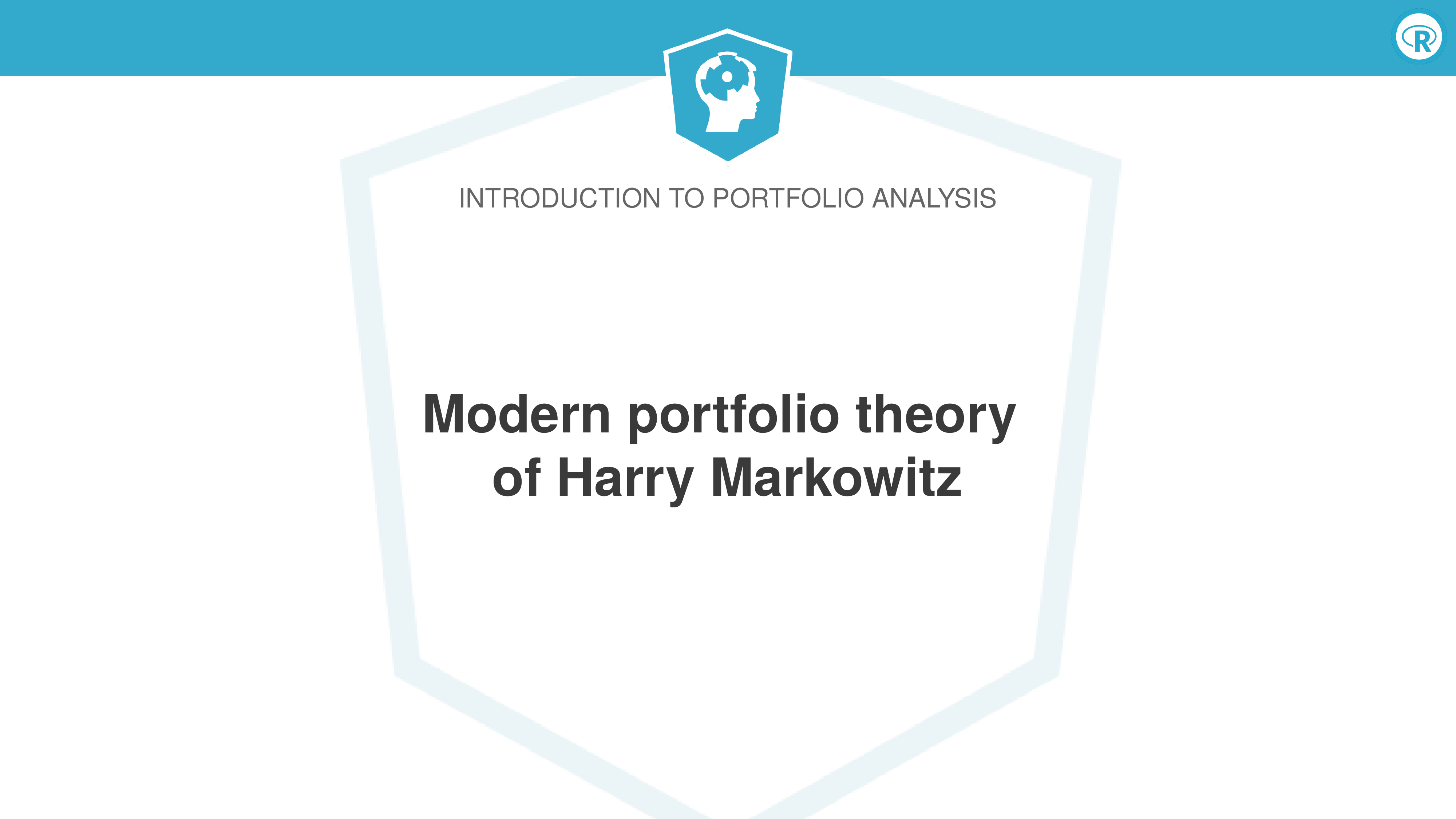

# Modern portfolio theory of Harry Markowitz